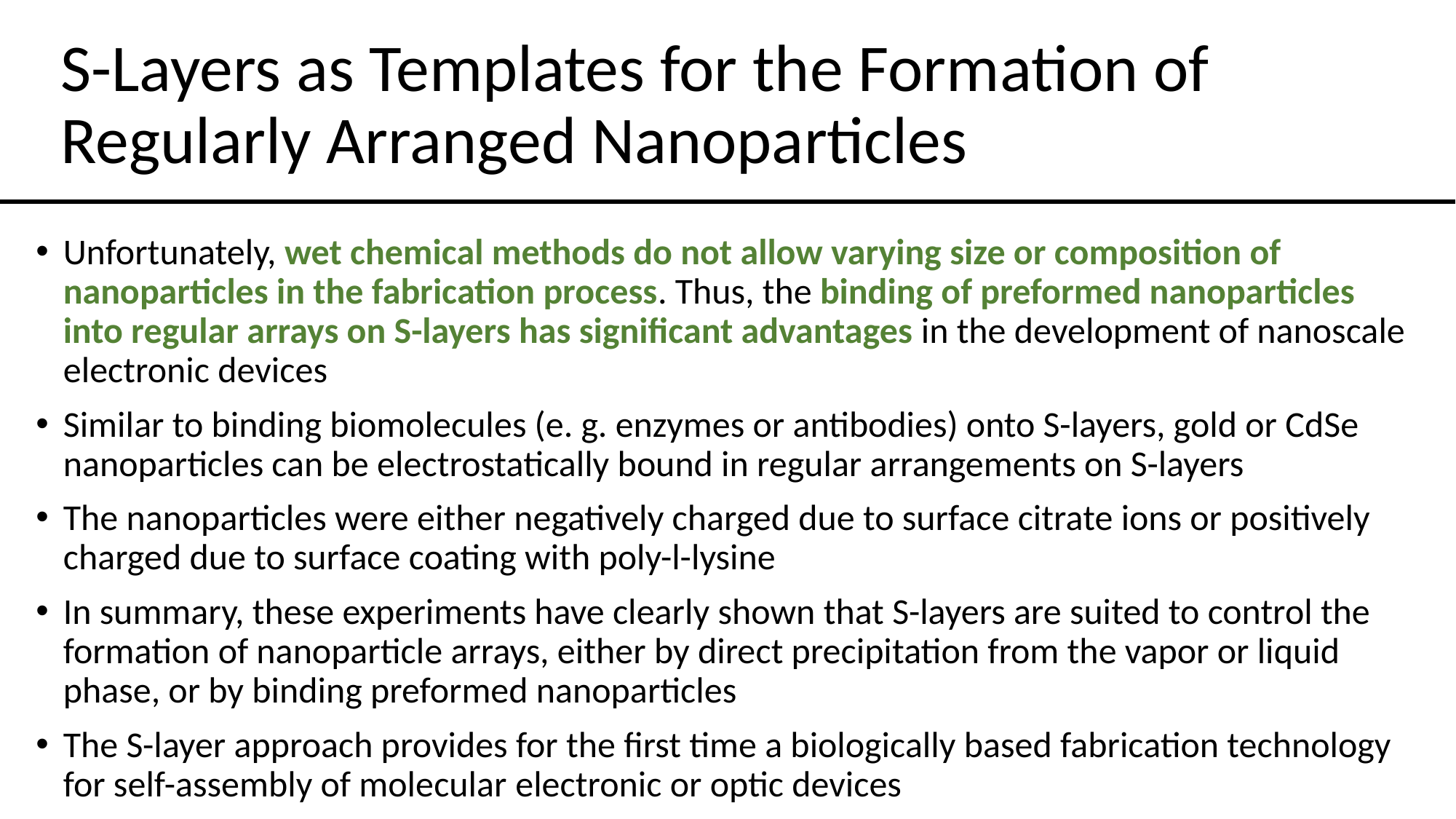

# S-Layers as Templates for the Formation of Regularly Arranged Nanoparticles
Unfortunately, wet chemical methods do not allow varying size or composition of nanoparticles in the fabrication process. Thus, the binding of preformed nanoparticles into regular arrays on S-layers has significant advantages in the development of nanoscale electronic devices
Similar to binding biomolecules (e. g. enzymes or antibodies) onto S-layers, gold or CdSe nanoparticles can be electrostatically bound in regular arrangements on S-layers
The nanoparticles were either negatively charged due to surface citrate ions or positively charged due to surface coating with poly-l-lysine
In summary, these experiments have clearly shown that S-layers are suited to control the formation of nanoparticle arrays, either by direct precipitation from the vapor or liquid phase, or by binding preformed nanoparticles
The S-layer approach provides for the first time a biologically based fabrication technology for self-assembly of molecular electronic or optic devices